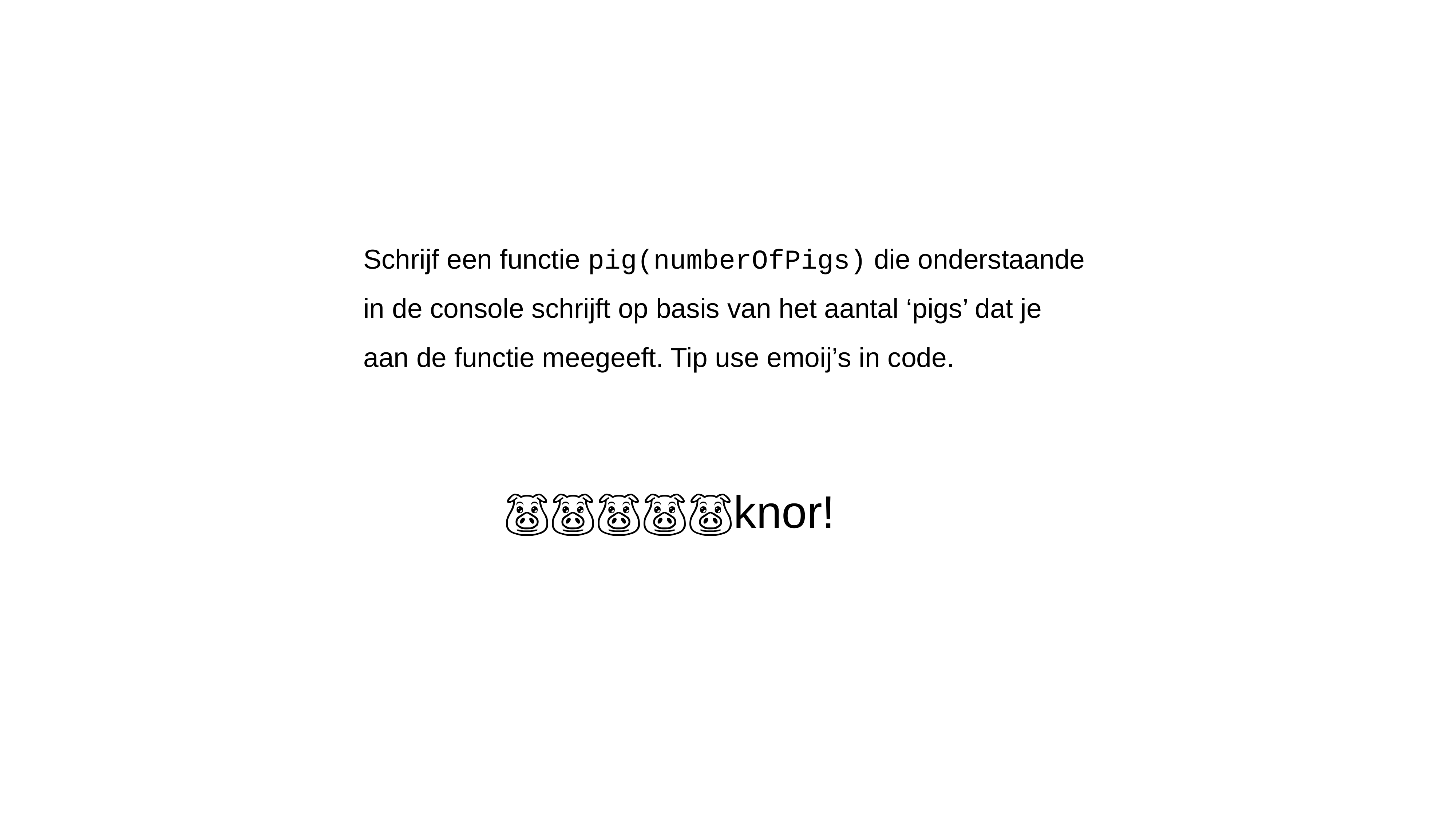

Schrijf een functie pig(numberOfPigs) die onderstaande in de console schrijft op basis van het aantal ‘pigs’ dat je aan de functie meegeeft. Tip use emoij’s in code.
🐷🐷🐷🐷🐷knor!